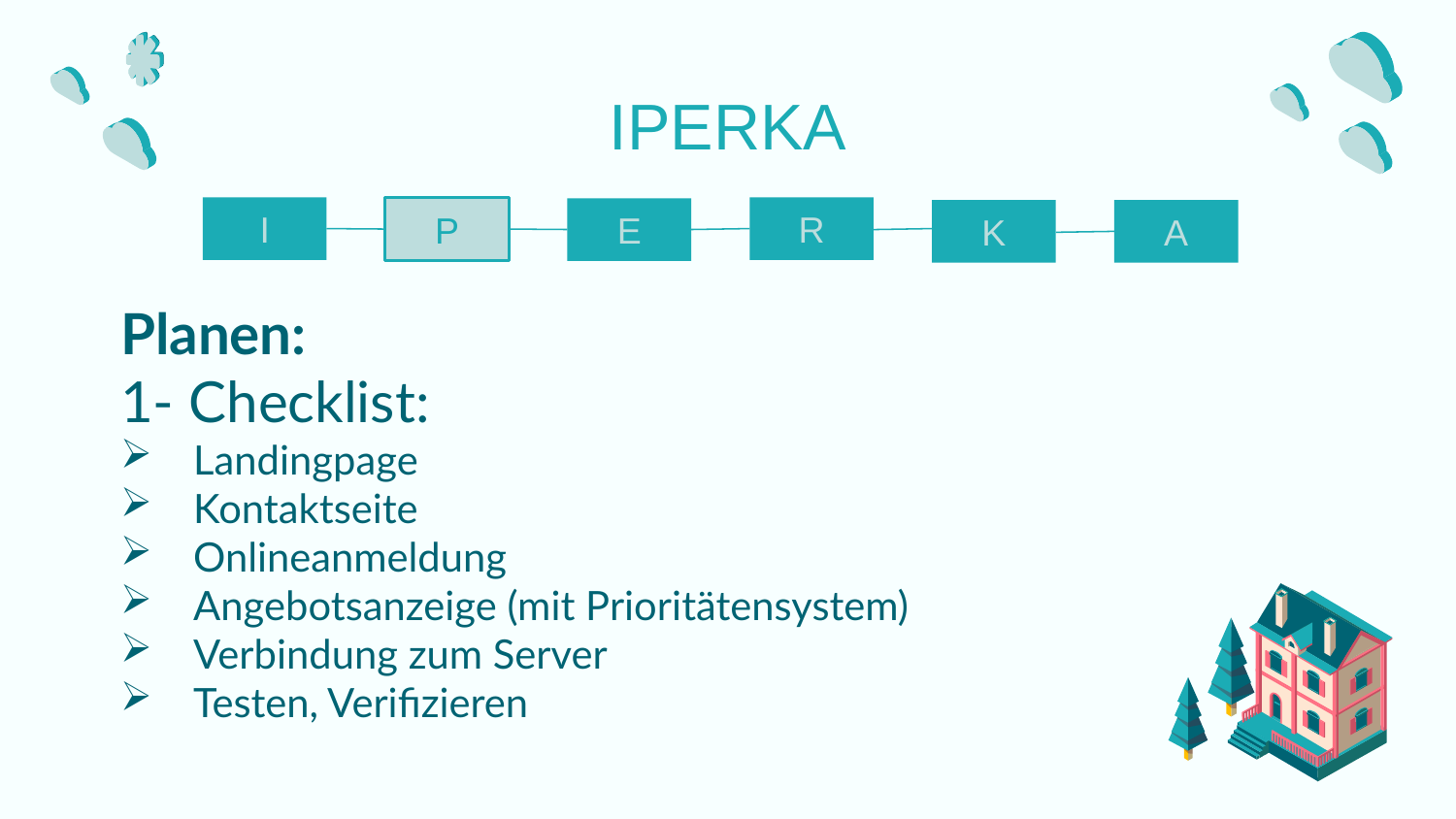

# IPERKA

I
R
P
E
K
A
Planen:
1- Checklist:
Landingpage
Kontaktseite
Onlineanmeldung
Angebotsanzeige (mit Prioritätensystem)
Verbindung zum Server
Testen, Verifizieren